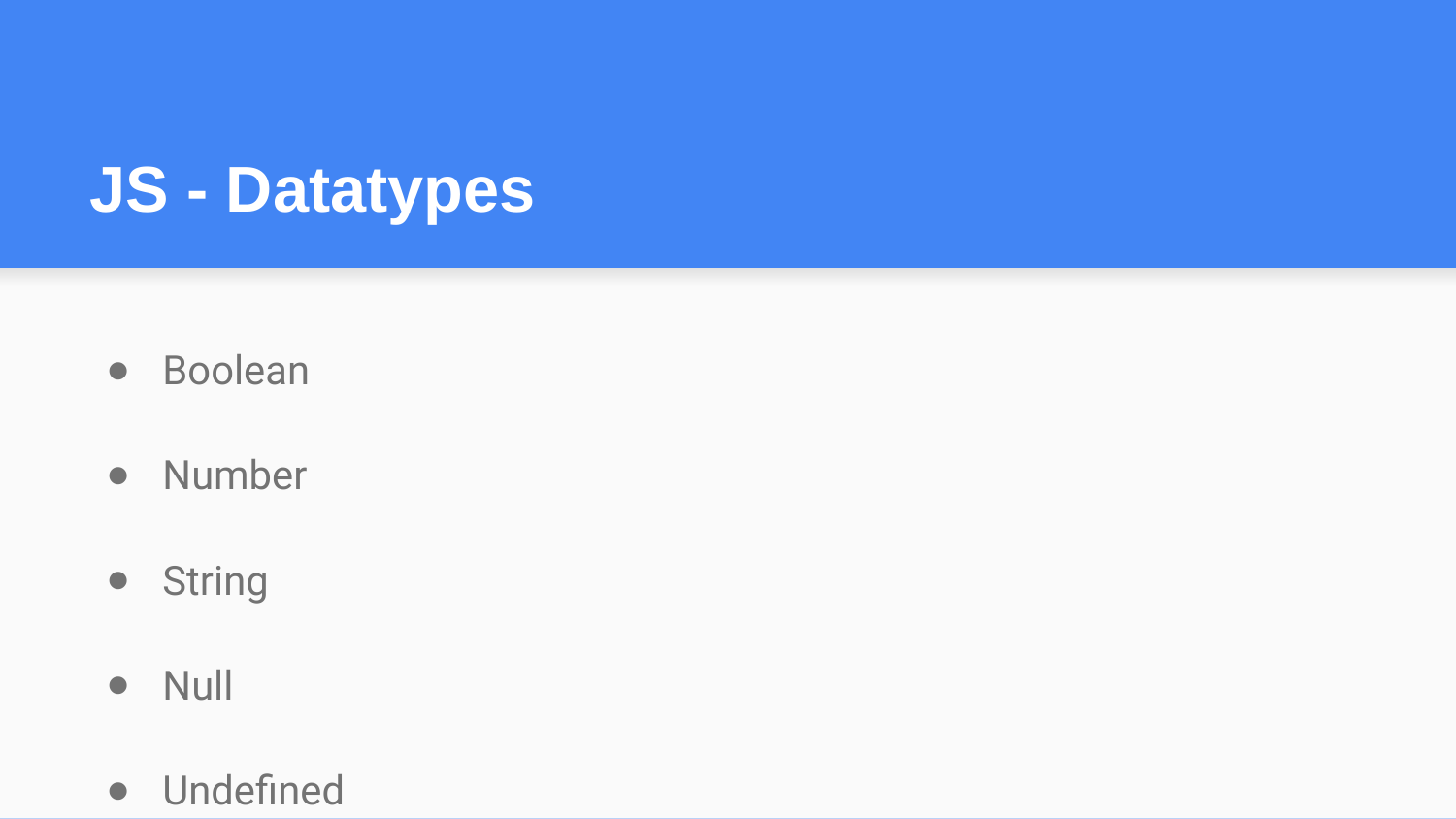

# JS - Datatypes
Boolean
Number
String
Null
Undefined